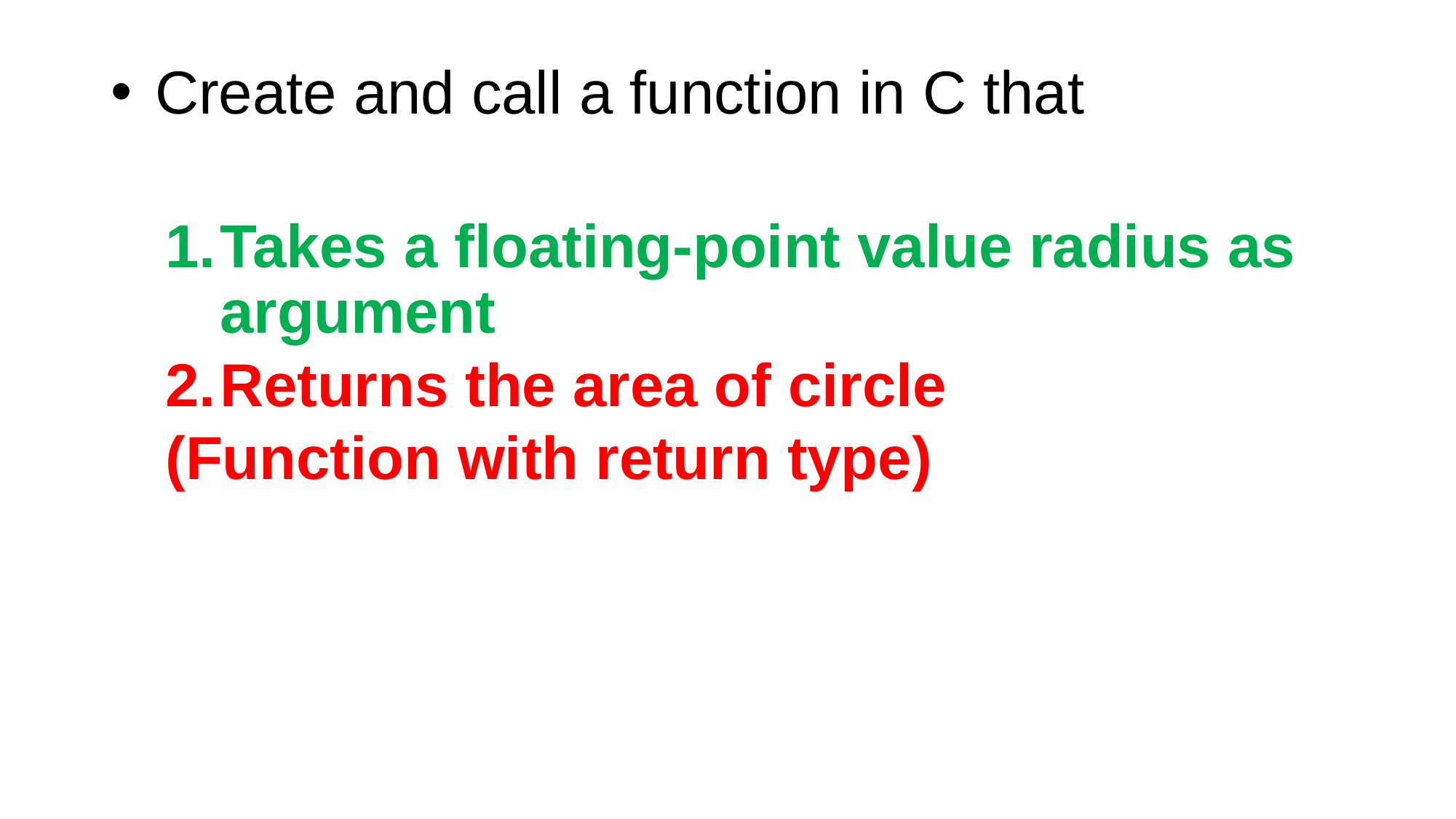

Create and call a function in C that

Takes a floating-point value radius as argument
Returns the area of circle
(Function with return type)